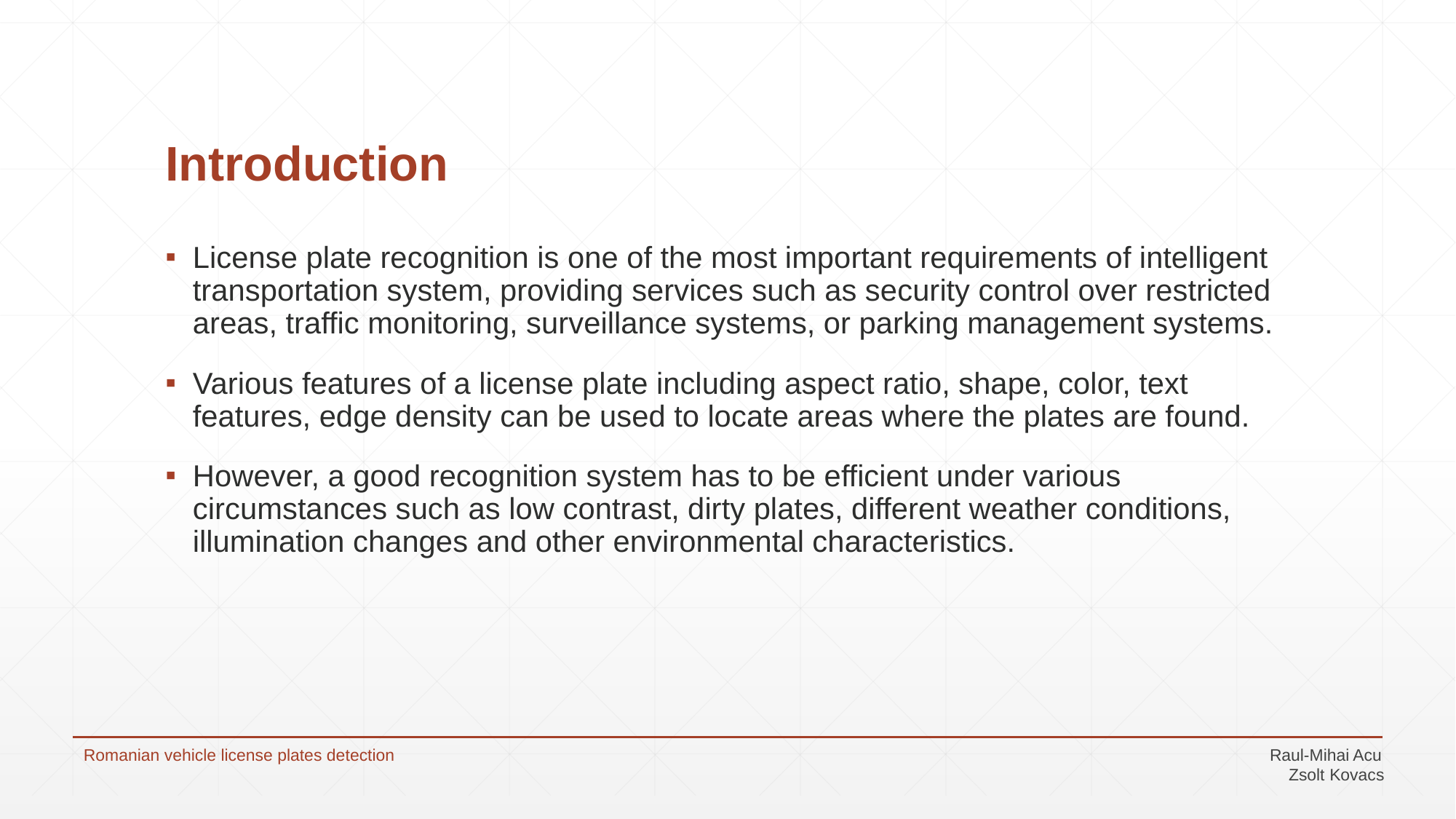

# Introduction
License plate recognition is one of the most important requirements of intelligent transportation system, providing services such as security control over restricted areas, traffic monitoring, surveillance systems, or parking management systems.
Various features of a license plate including aspect ratio, shape, color, text features, edge density can be used to locate areas where the plates are found.
However, a good recognition system has to be efficient under various circumstances such as low contrast, dirty plates, different weather conditions, illumination changes and other environmental characteristics.

Romanian vehicle license plates detection 								                    Raul-Mihai Acu
										                        Zsolt Kovacs